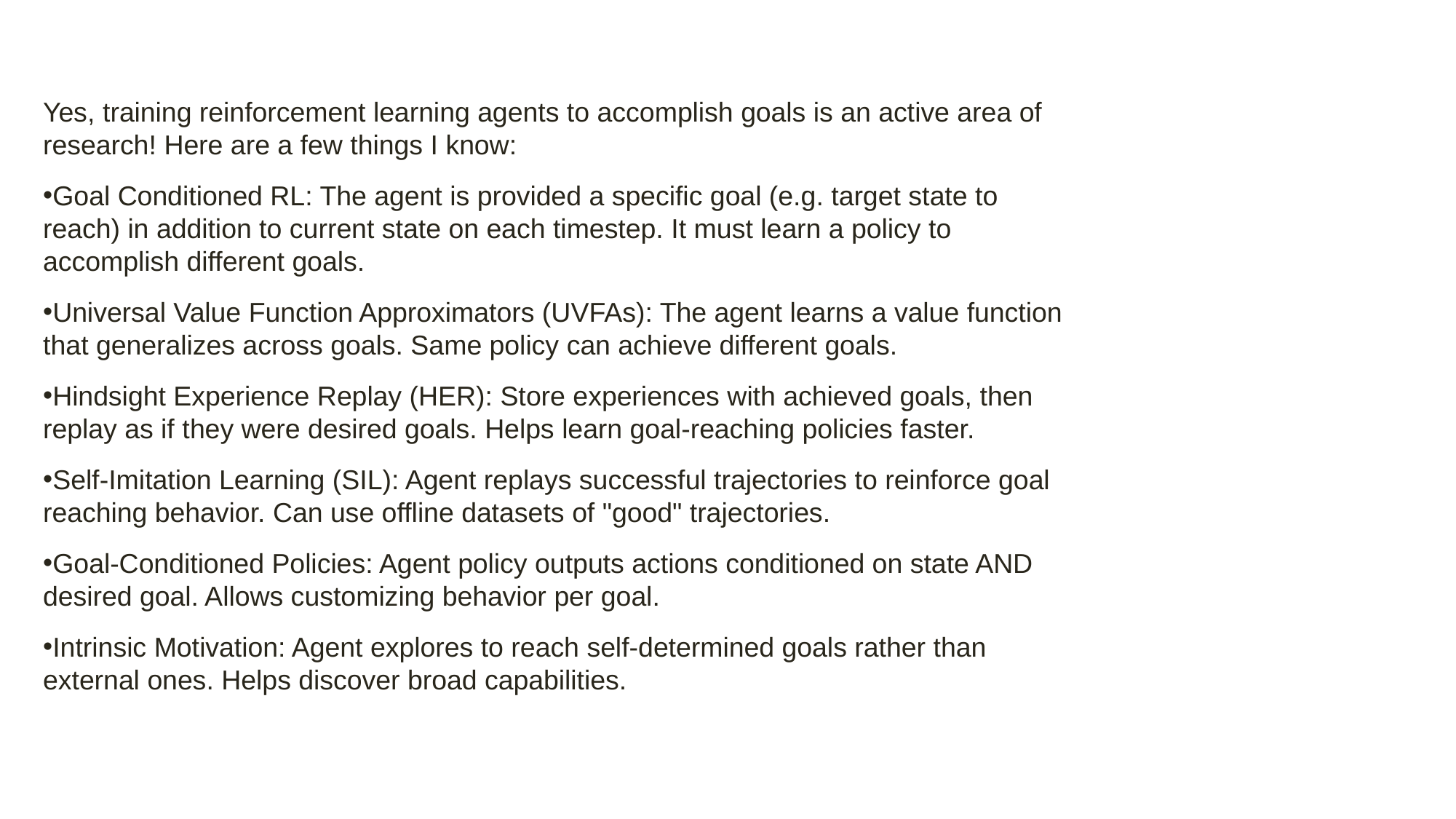

Yes, training reinforcement learning agents to accomplish goals is an active area of research! Here are a few things I know:
Goal Conditioned RL: The agent is provided a specific goal (e.g. target state to reach) in addition to current state on each timestep. It must learn a policy to accomplish different goals.
Universal Value Function Approximators (UVFAs): The agent learns a value function that generalizes across goals. Same policy can achieve different goals.
Hindsight Experience Replay (HER): Store experiences with achieved goals, then replay as if they were desired goals. Helps learn goal-reaching policies faster.
Self-Imitation Learning (SIL): Agent replays successful trajectories to reinforce goal reaching behavior. Can use offline datasets of "good" trajectories.
Goal-Conditioned Policies: Agent policy outputs actions conditioned on state AND desired goal. Allows customizing behavior per goal.
Intrinsic Motivation: Agent explores to reach self-determined goals rather than external ones. Helps discover broad capabilities.